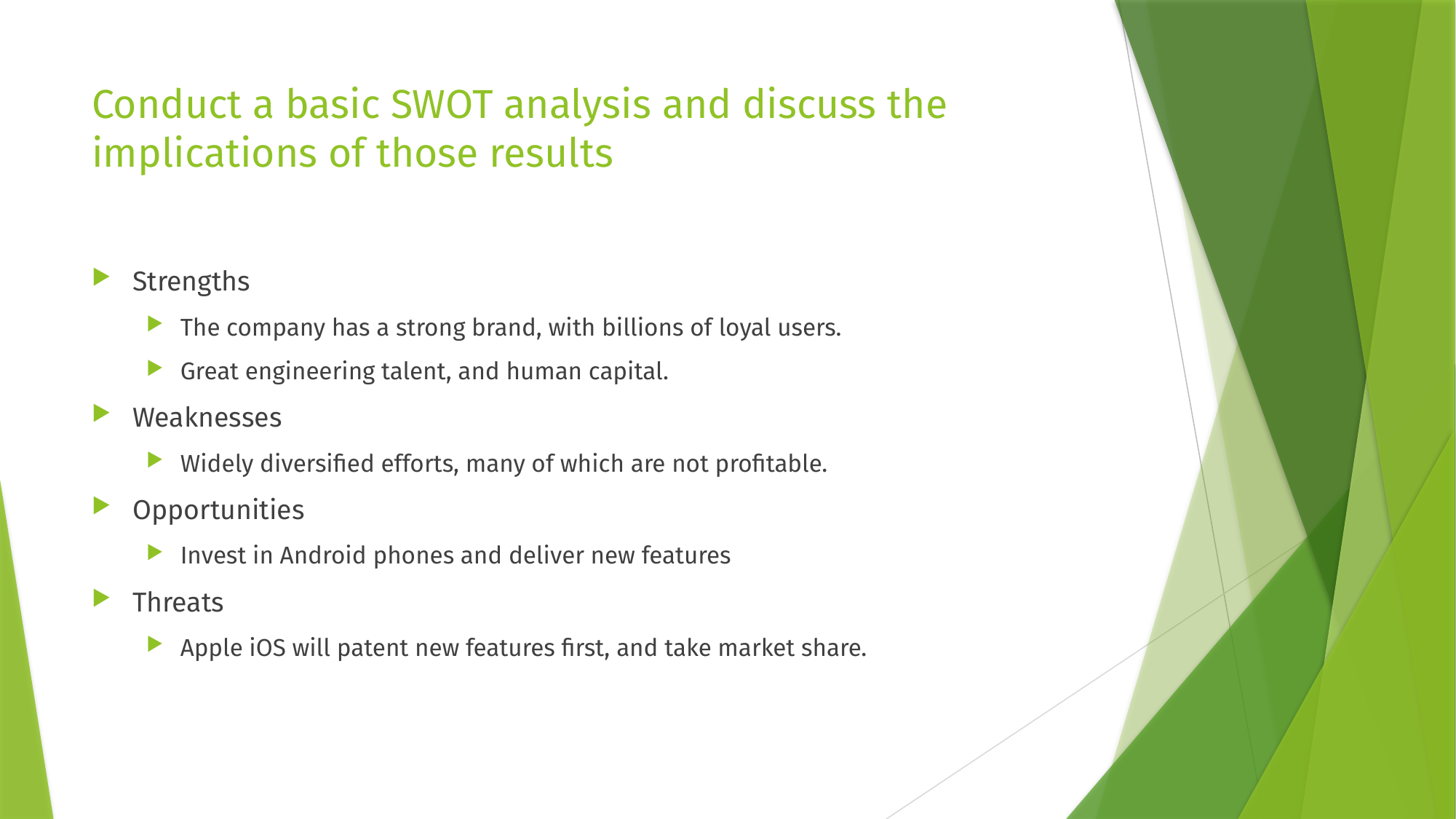

# Conduct a basic SWOT analysis and discuss the implications of those results
Strengths
The company has a strong brand, with billions of loyal users.
Great engineering talent, and human capital.
Weaknesses
Widely diversified efforts, many of which are not profitable.
Opportunities
Invest in Android phones and deliver new features
Threats
Apple iOS will patent new features first, and take market share.